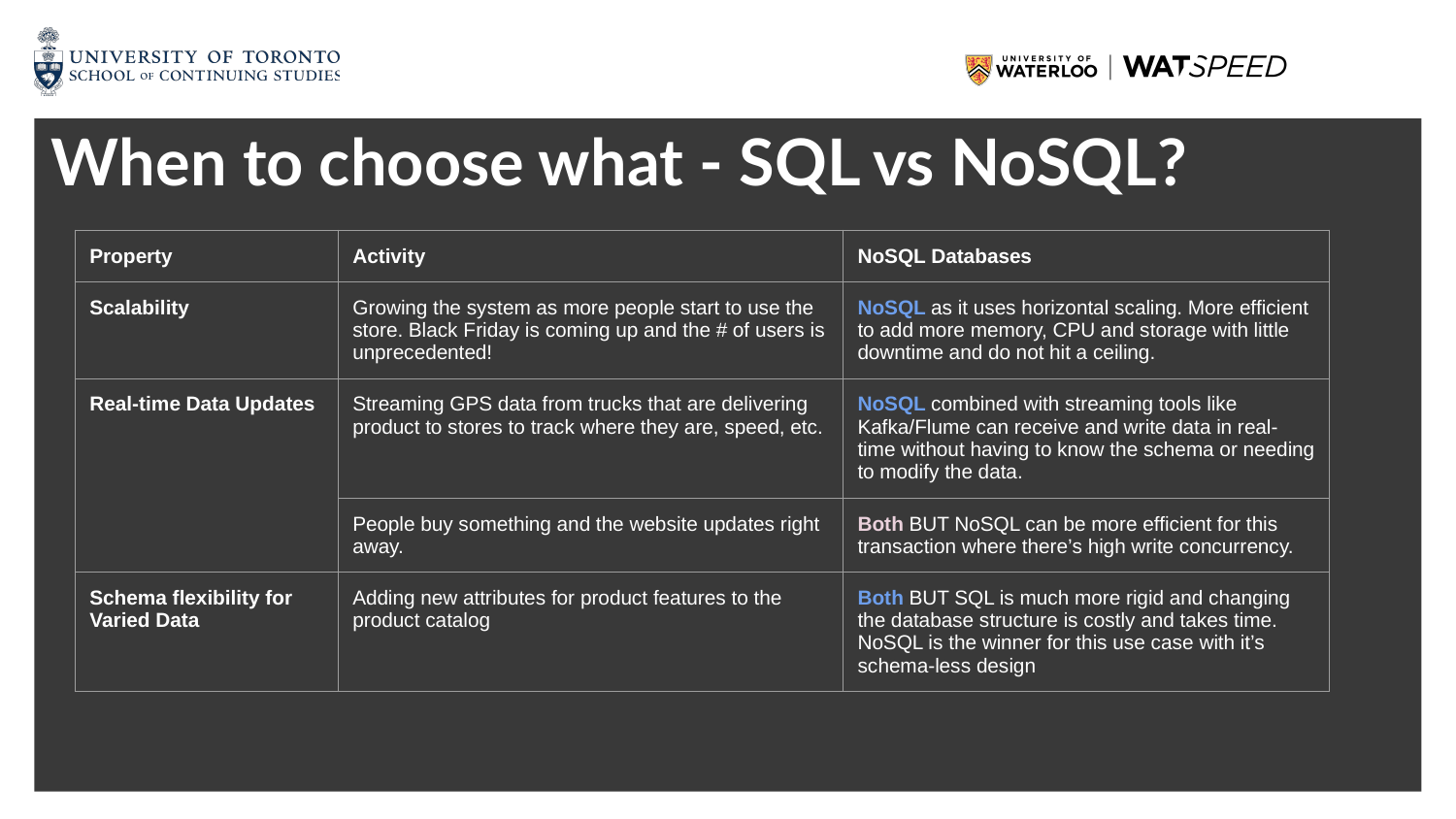

# When to choose what - SQL vs NoSQL?
| Property | Activity | NoSQL Databases |
| --- | --- | --- |
| Scalability | Growing the system as more people start to use the store. Black Friday is coming up and the # of users is unprecedented! | NoSQL as it uses horizontal scaling. More efficient to add more memory, CPU and storage with little downtime and do not hit a ceiling. |
| Real-time Data Updates | Streaming GPS data from trucks that are delivering product to stores to track where they are, speed, etc. | NoSQL combined with streaming tools like Kafka/Flume can receive and write data in real-time without having to know the schema or needing to modify the data. |
|  | People buy something and the website updates right away. | Both BUT NoSQL can be more efficient for this transaction where there’s high write concurrency. |
| Schema flexibility for Varied Data | Adding new attributes for product features to the product catalog | Both BUT SQL is much more rigid and changing the database structure is costly and takes time. NoSQL is the winner for this use case with it’s schema-less design |